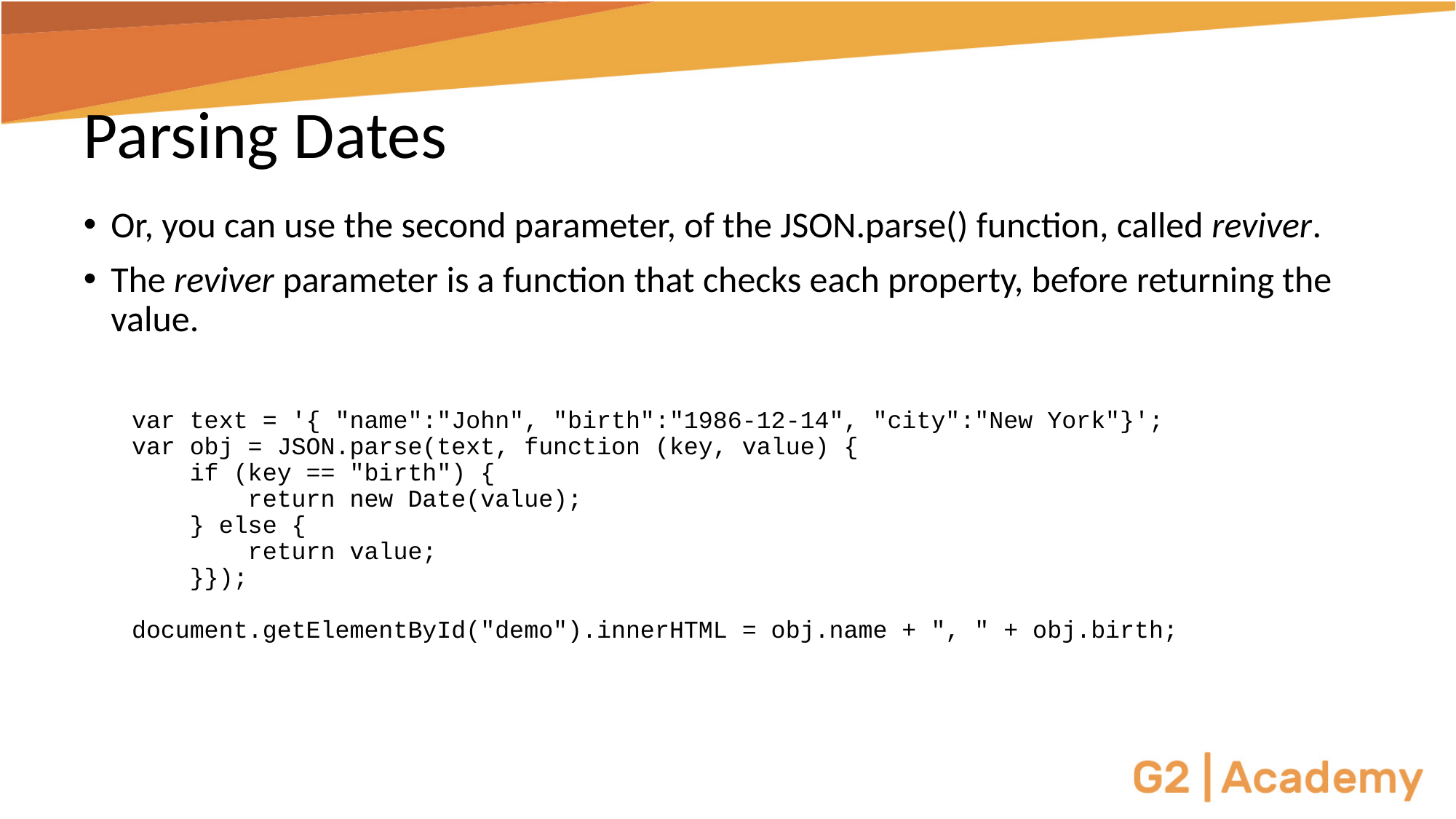

# Parsing Dates
Or, you can use the second parameter, of the JSON.parse() function, called reviver.
The reviver parameter is a function that checks each property, before returning the value.

var text = '{ "name":"John", "birth":"1986-12-14", "city":"New York"}';
var obj = JSON.parse(text, function (key, value) {
    if (key == "birth") {
        return new Date(value);
    } else {
        return value;
    }});
document.getElementById("demo").innerHTML = obj.name + ", " + obj.birth;